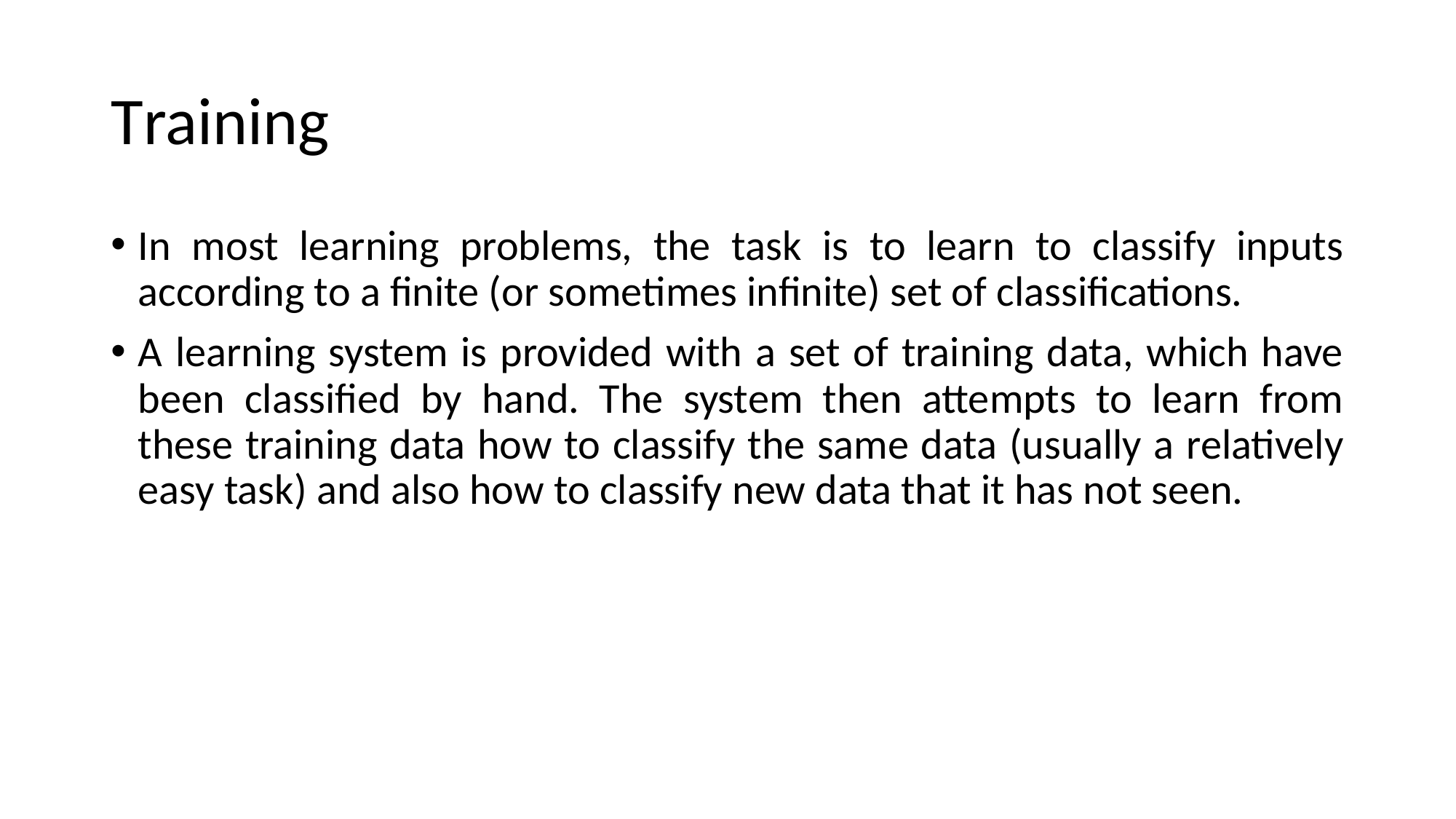

# Training
In most learning problems, the task is to learn to classify inputs according to a finite (or sometimes infinite) set of classifications.
A learning system is provided with a set of training data, which have been classified by hand. The system then attempts to learn from these training data how to classify the same data (usually a relatively easy task) and also how to classify new data that it has not seen.